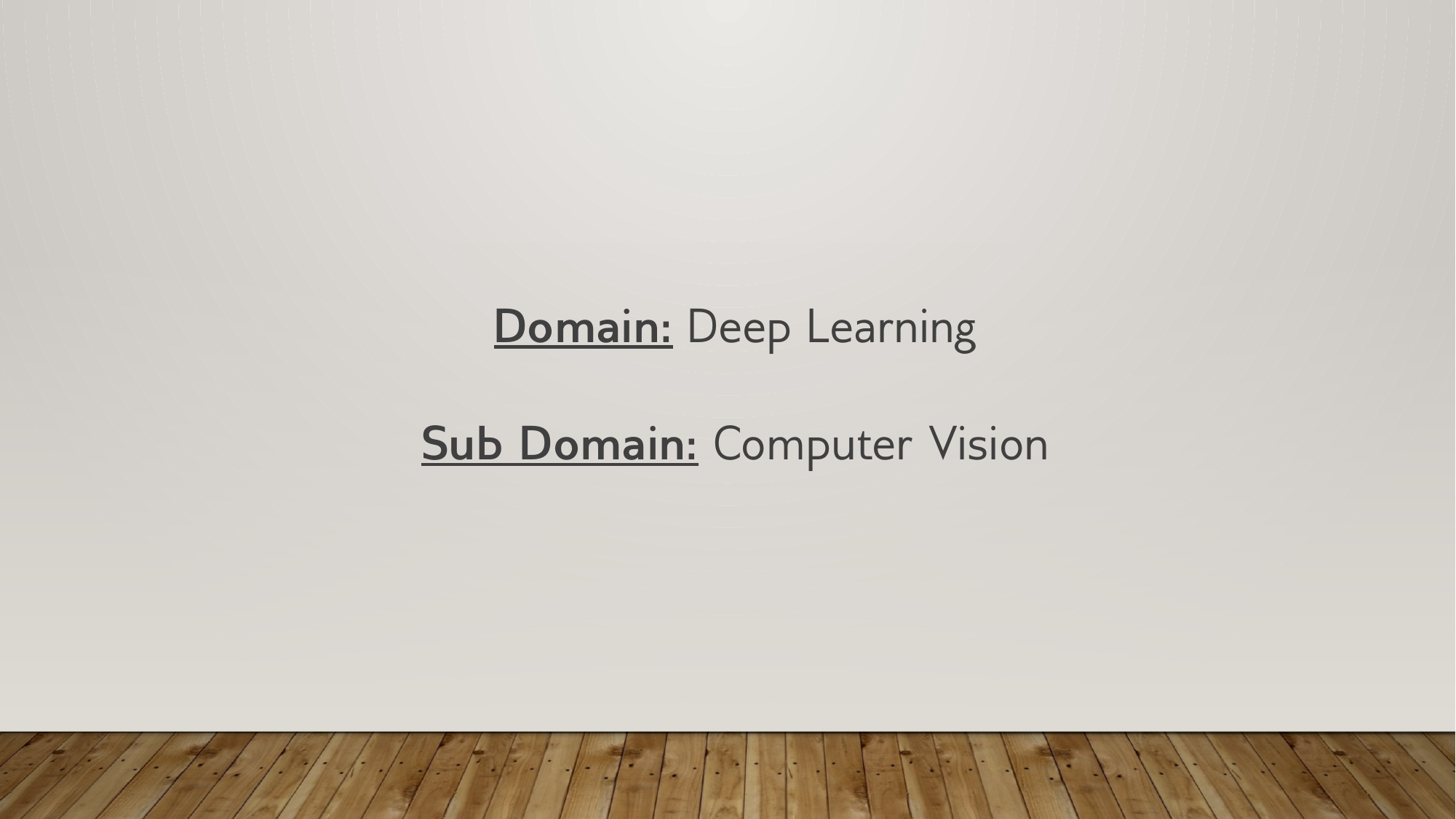

Domain: Deep Learning
 Sub Domain: Computer Vision